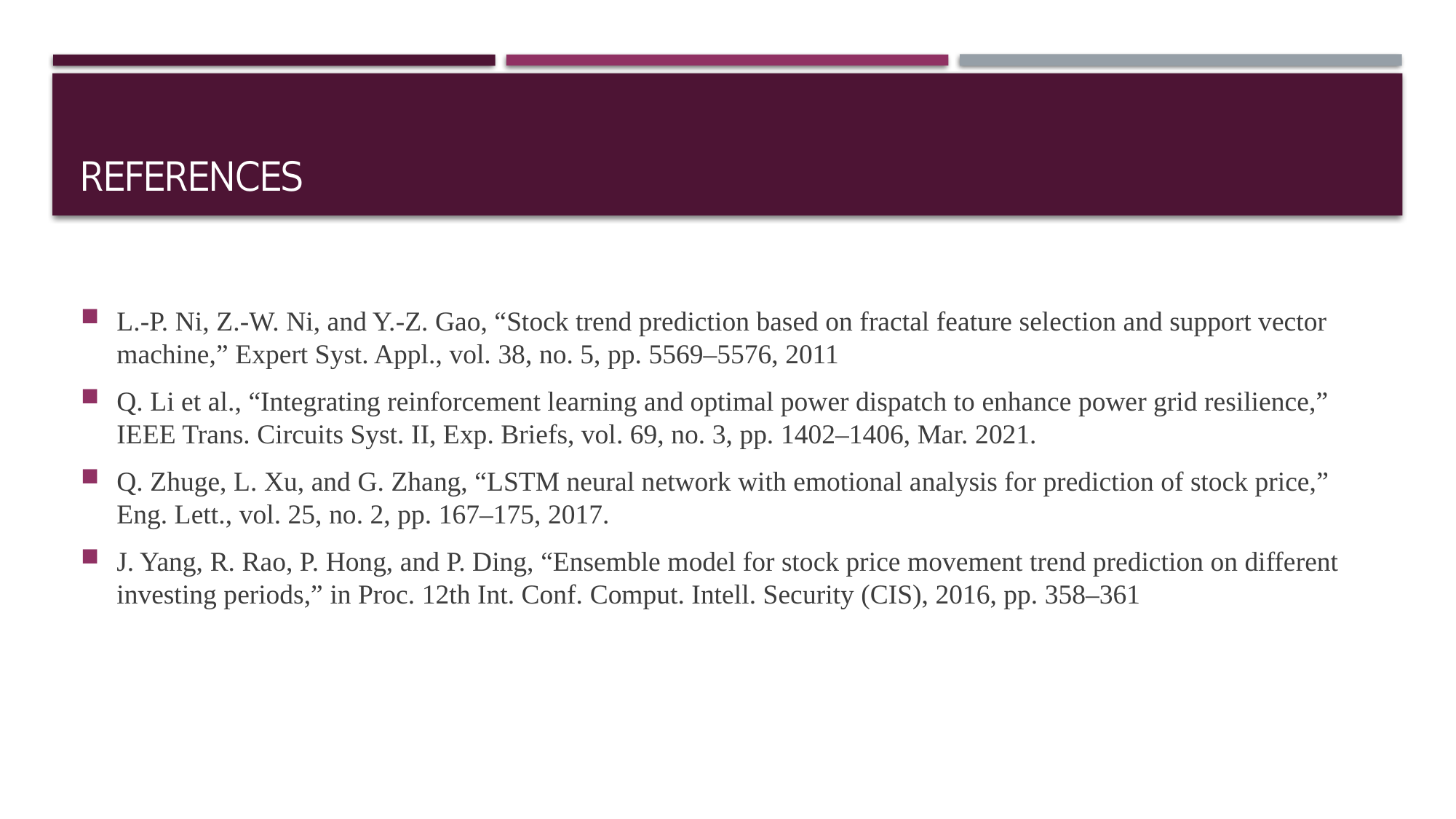

# REFERENCES
L.-P. Ni, Z.-W. Ni, and Y.-Z. Gao, “Stock trend prediction based on fractal feature selection and support vector machine,” Expert Syst. Appl., vol. 38, no. 5, pp. 5569–5576, 2011
Q. Li et al., “Integrating reinforcement learning and optimal power dispatch to enhance power grid resilience,” IEEE Trans. Circuits Syst. II, Exp. Briefs, vol. 69, no. 3, pp. 1402–1406, Mar. 2021.
Q. Zhuge, L. Xu, and G. Zhang, “LSTM neural network with emotional analysis for prediction of stock price,” Eng. Lett., vol. 25, no. 2, pp. 167–175, 2017.
J. Yang, R. Rao, P. Hong, and P. Ding, “Ensemble model for stock price movement trend prediction on different investing periods,” in Proc. 12th Int. Conf. Comput. Intell. Security (CIS), 2016, pp. 358–361